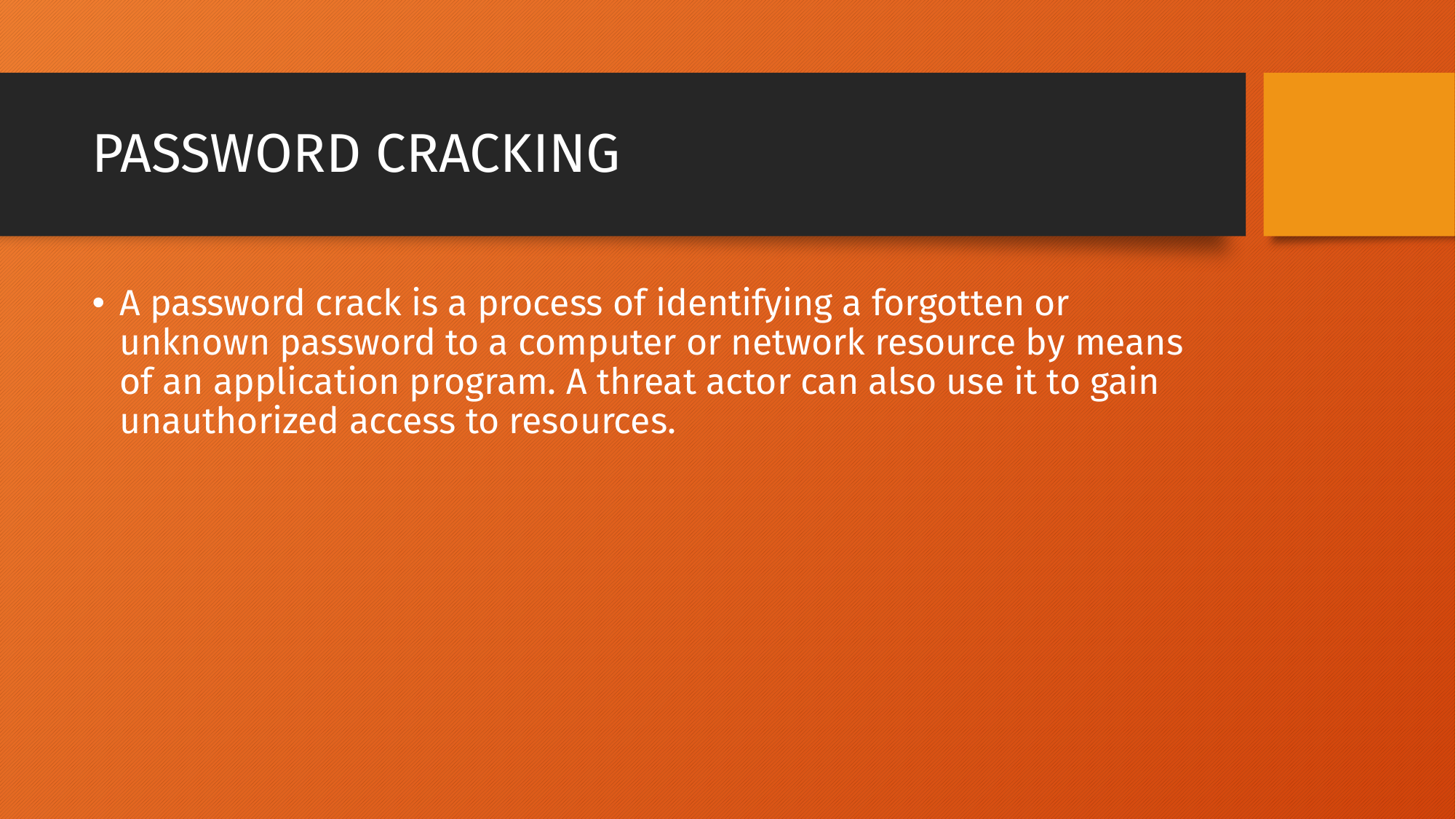

# PASSWORD CRACKING
A password crack is a process of identifying a forgotten or unknown password to a computer or network resource by means of an application program. A threat actor can also use it to gain unauthorized access to resources.